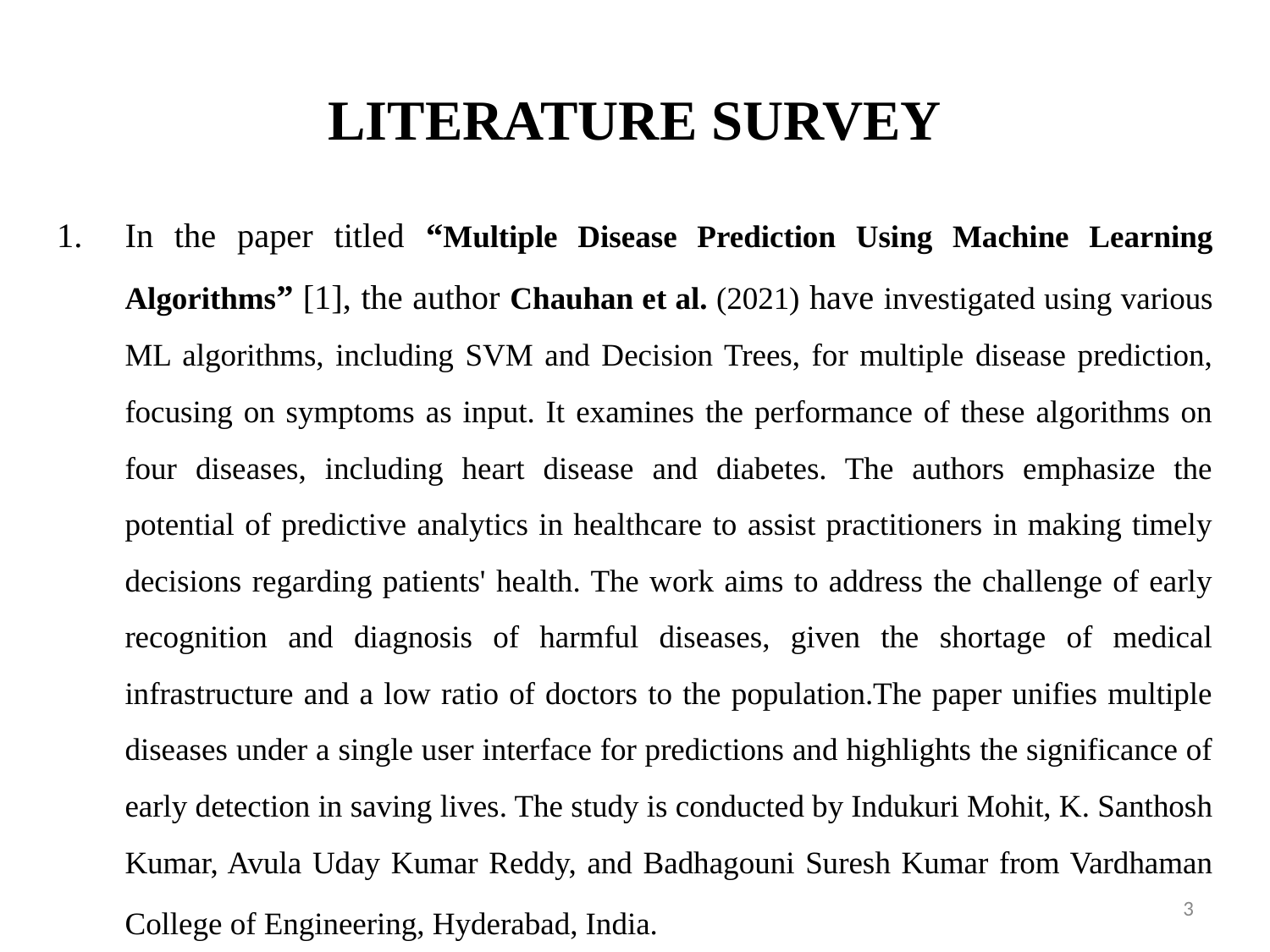

# LITERATURE SURVEY
In the paper titled “Multiple Disease Prediction Using Machine Learning Algorithms” [1], the author Chauhan et al. (2021) have investigated using various ML algorithms, including SVM and Decision Trees, for multiple disease prediction, focusing on symptoms as input. It examines the performance of these algorithms on four diseases, including heart disease and diabetes. The authors emphasize the potential of predictive analytics in healthcare to assist practitioners in making timely decisions regarding patients' health. The work aims to address the challenge of early recognition and diagnosis of harmful diseases, given the shortage of medical infrastructure and a low ratio of doctors to the population.The paper unifies multiple diseases under a single user interface for predictions and highlights the significance of early detection in saving lives. The study is conducted by Indukuri Mohit, K. Santhosh Kumar, Avula Uday Kumar Reddy, and Badhagouni Suresh Kumar from Vardhaman College of Engineering, Hyderabad, India.

3